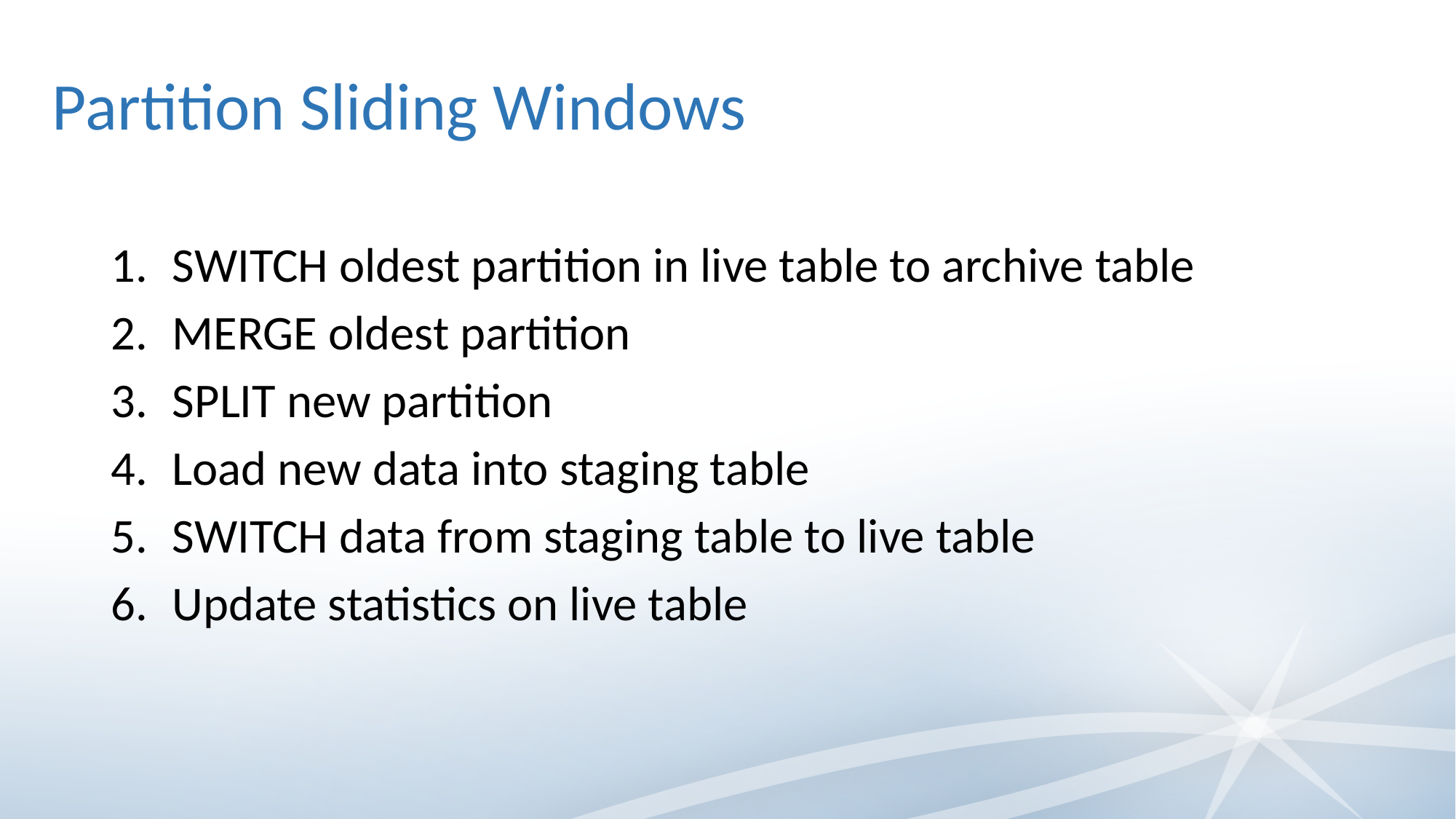

# Partition Sliding Windows
SWITCH oldest partition in live table to archive table
MERGE oldest partition
SPLIT new partition
Load new data into staging table
SWITCH data from staging table to live table
Update statistics on live table